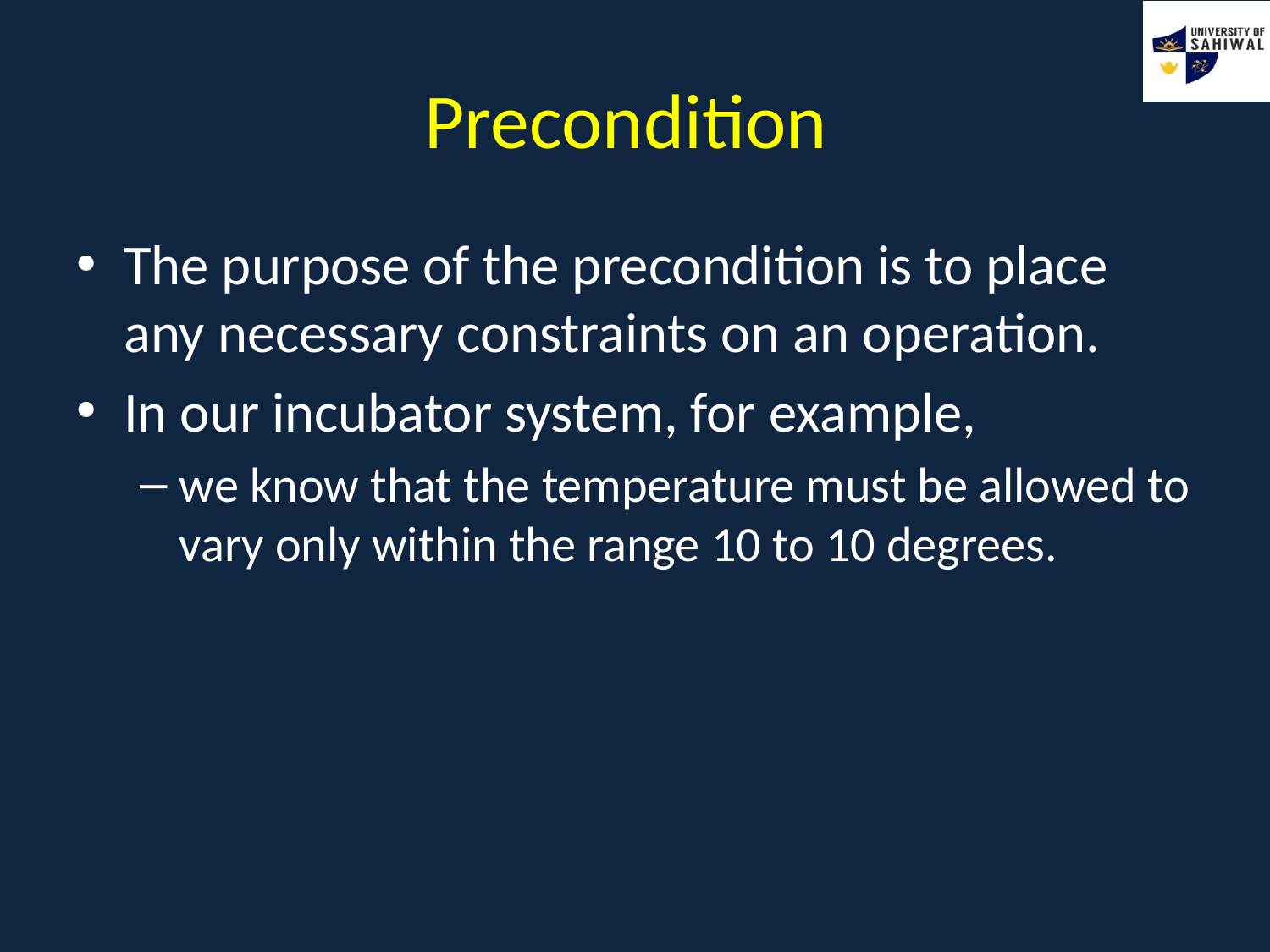

# Precondition
The purpose of the precondition is to place any necessary constraints on an operation.
In our incubator system, for example,
we know that the temperature must be allowed to vary only within the range 10 to 10 degrees.